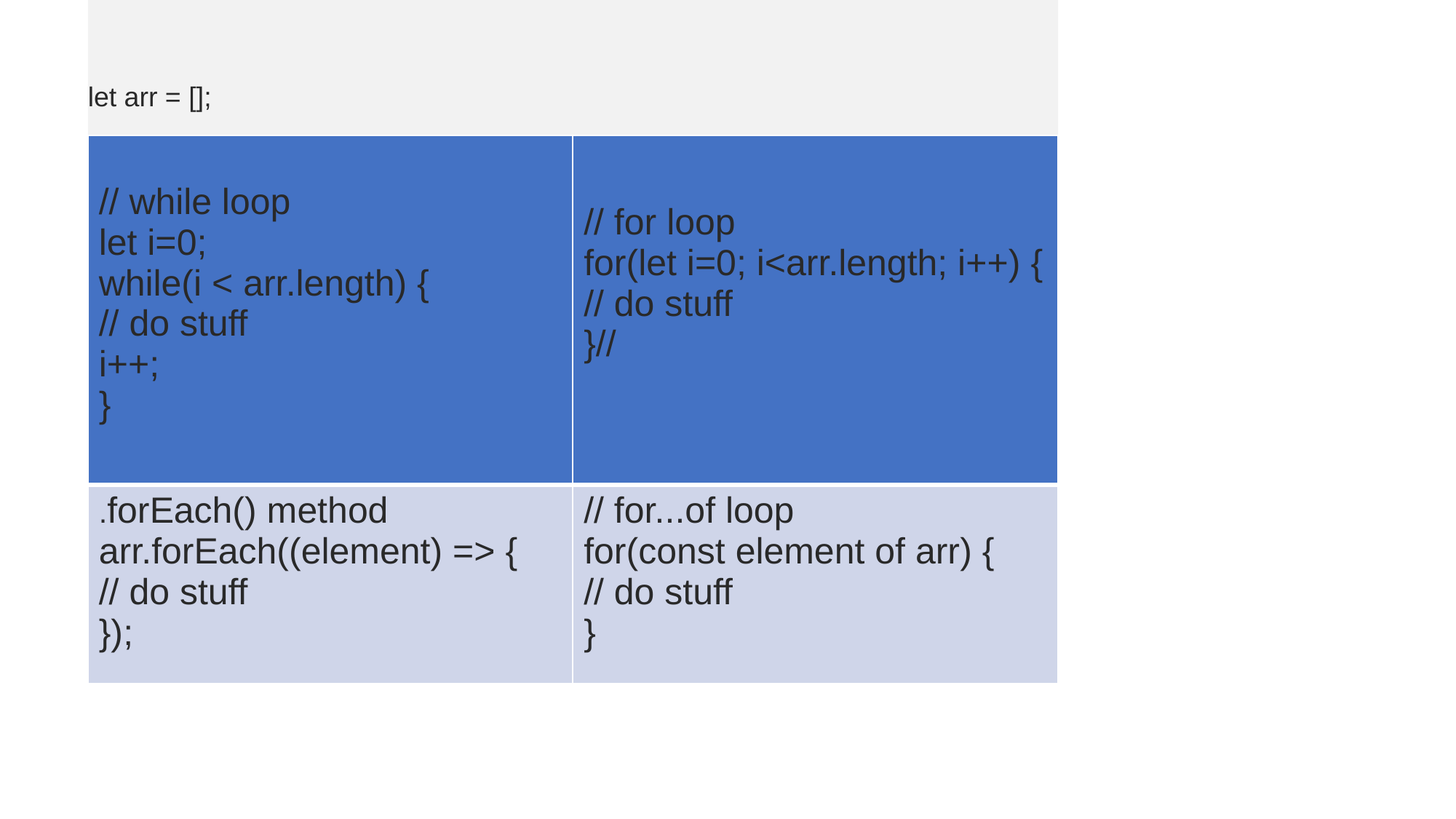

let arr = [];

| // while loop let i=0; while(i < arr.length) { // do stuff i++; } | // for loop for(let i=0; i<arr.length; i++) { // do stuff }// |
| --- | --- |
| .forEach() method arr.forEach((element) => { // do stuff }); | // for...of loop for(const element of arr) { // do stuff } |